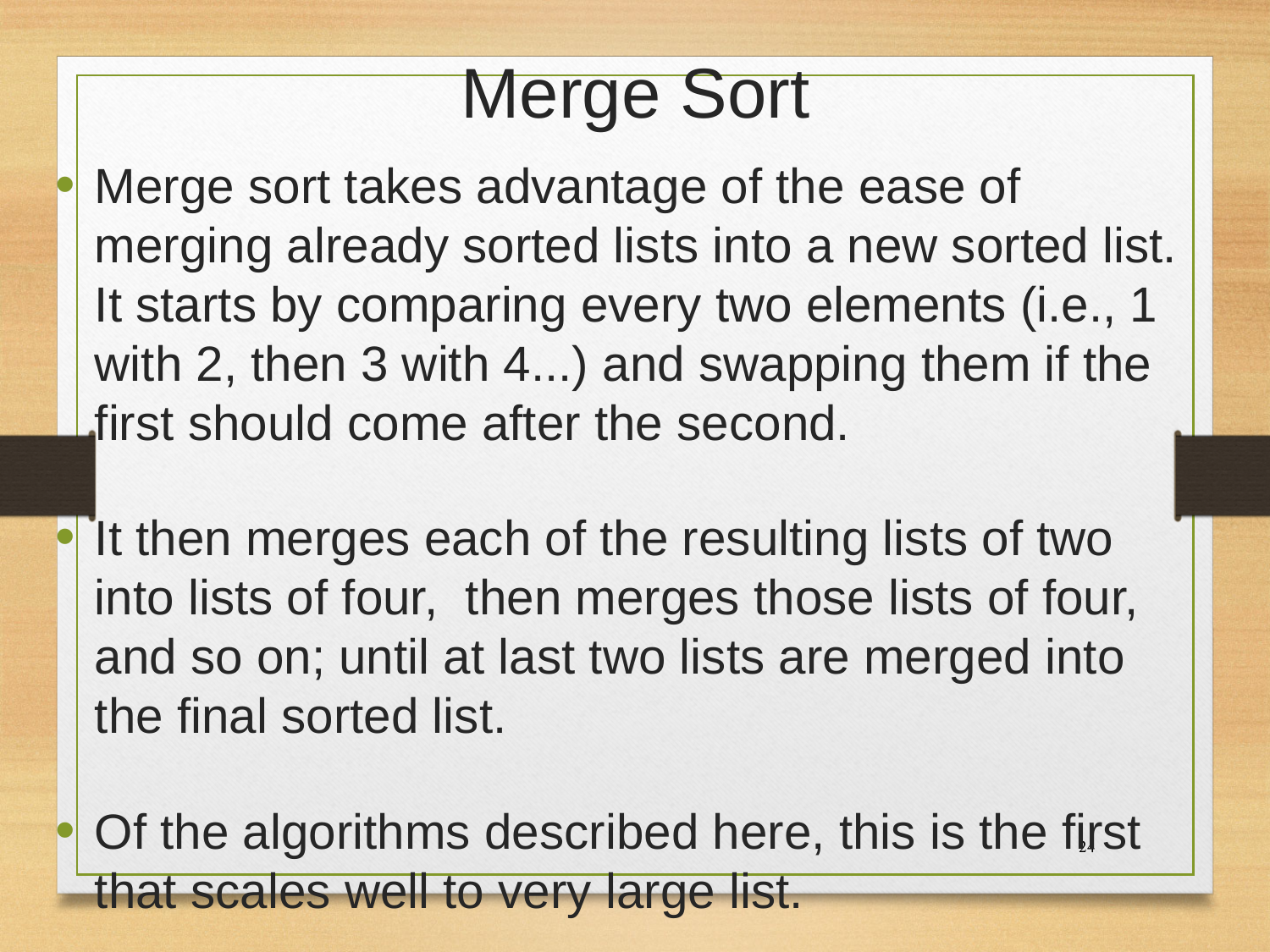

# Merge Sort
Merge sort takes advantage of the ease of merging already sorted lists into a new sorted list. It starts by comparing every two elements (i.e., 1 with 2, then 3 with 4...) and swapping them if the first should come after the second.

It then merges each of the resulting lists of two into lists of four,  then merges those lists of four, and so on; until at last two lists are merged into the final sorted list.

Of the algorithms described here, this is the first that scales well to very large list.
24